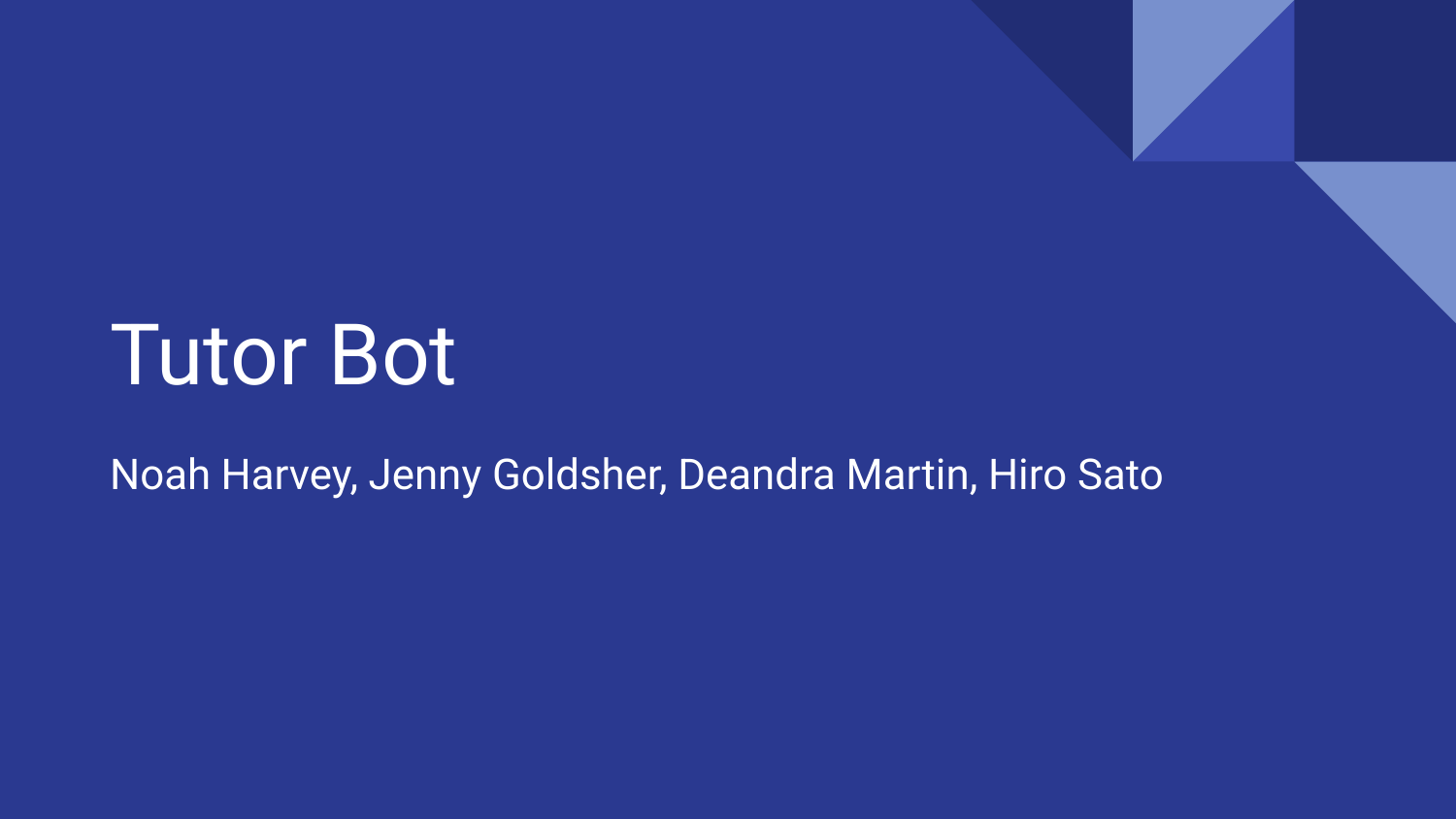

# Tutor Bot
Noah Harvey, Jenny Goldsher, Deandra Martin, Hiro Sato